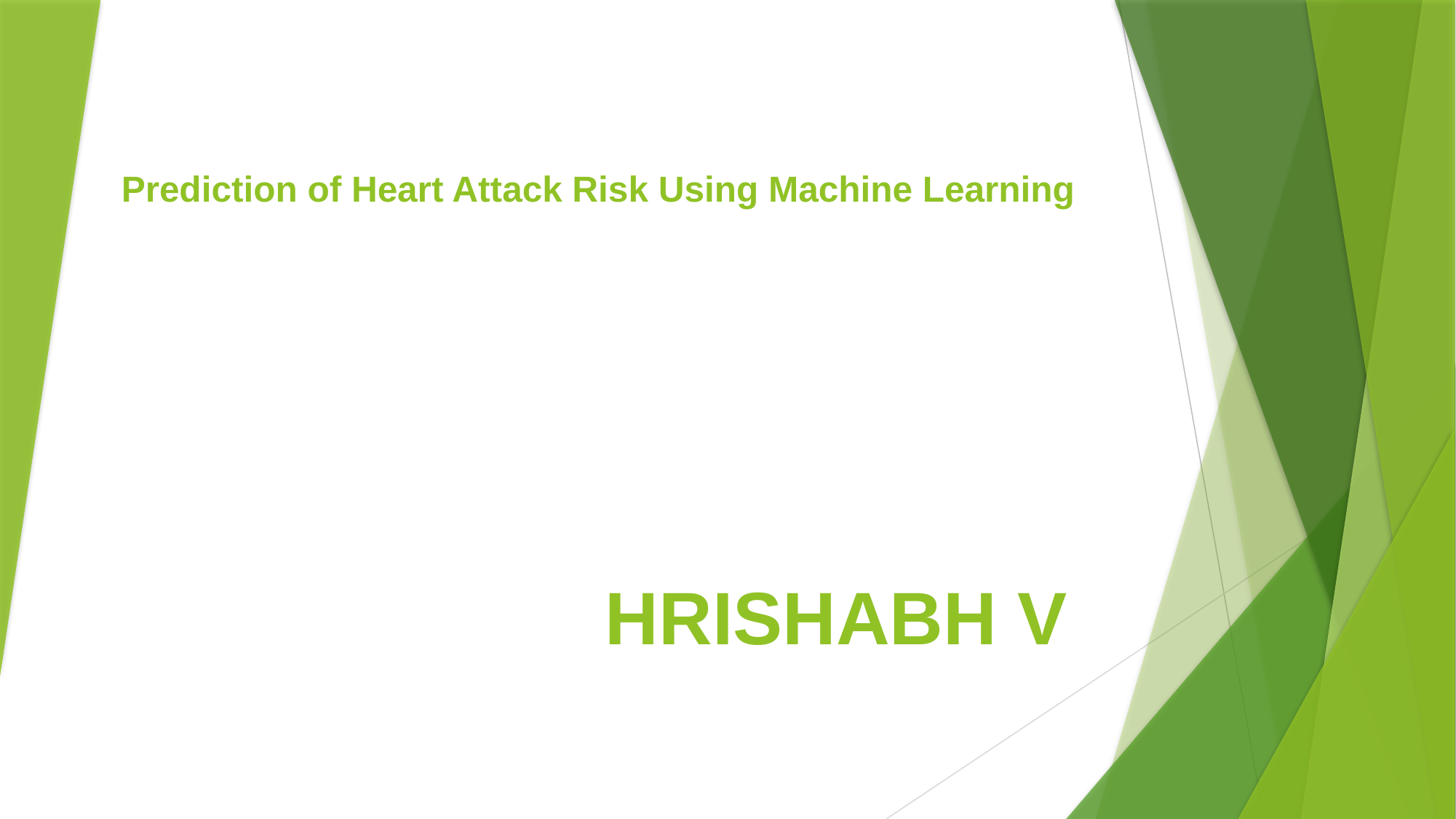

# Prediction of Heart Attack Risk Using Machine Learning
HRISHABH V